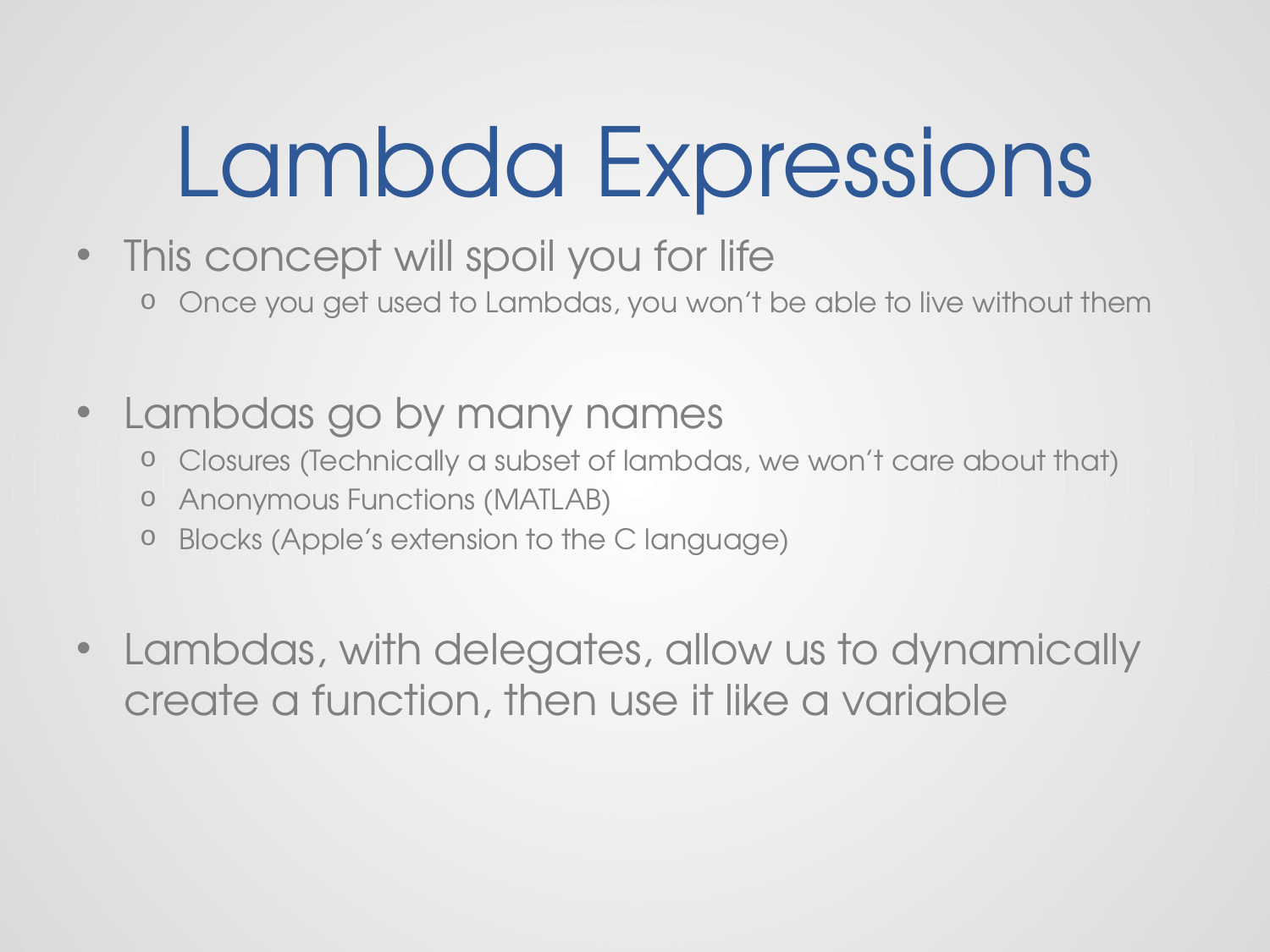

# Lambda Expressions
This concept will spoil you for life
Once you get used to Lambdas, you won’t be able to live without them

Lambdas go by many names
Closures (Technically a subset of lambdas, we won’t care about that)
Anonymous Functions (MATLAB)
Blocks (Apple’s extension to the C language)

Lambdas, with delegates, allow us to dynamically create a function, then use it like a variable